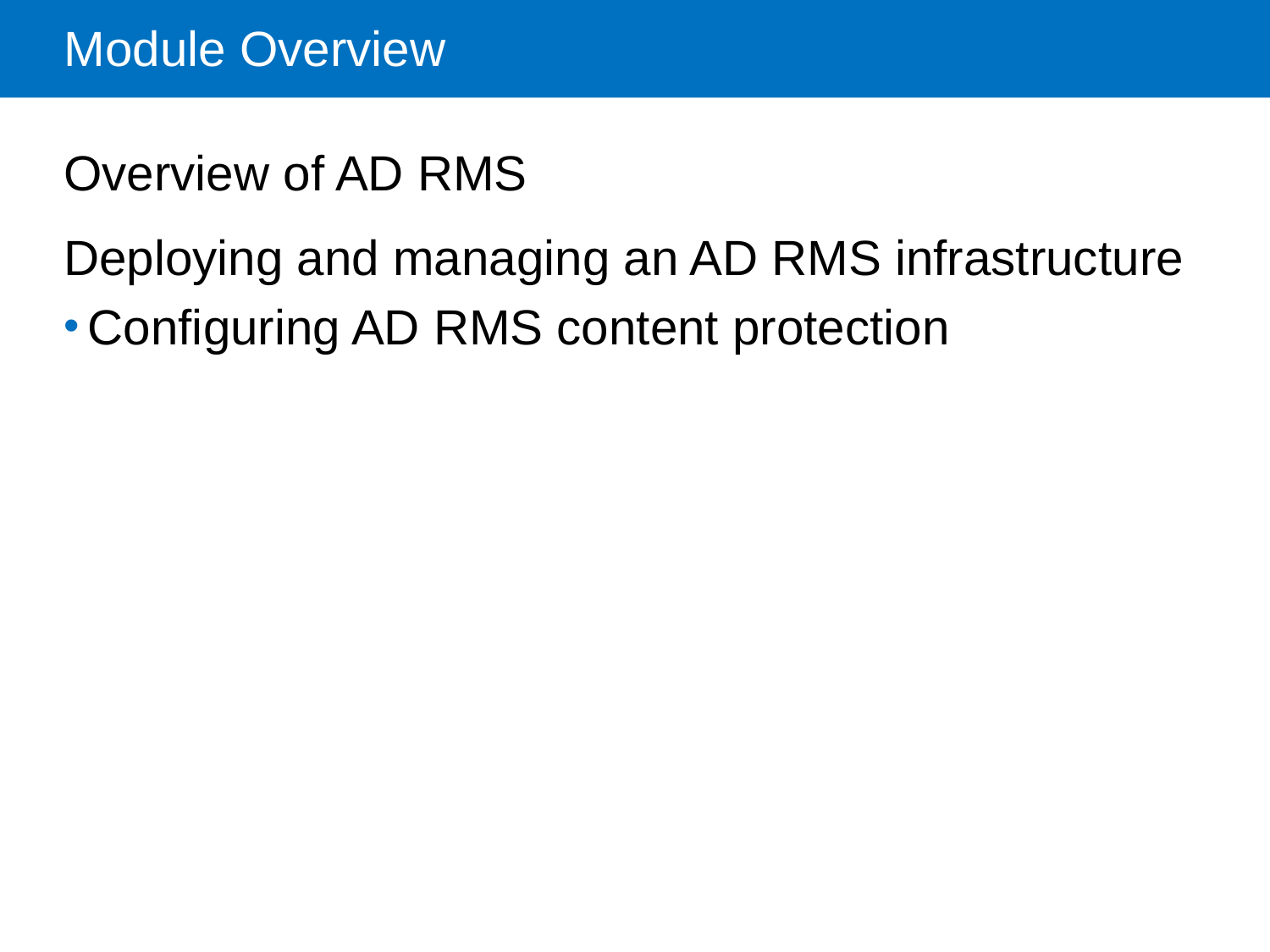

# Module Overview
Overview of AD RMS
Deploying and managing an AD RMS infrastructure
Configuring AD RMS content protection